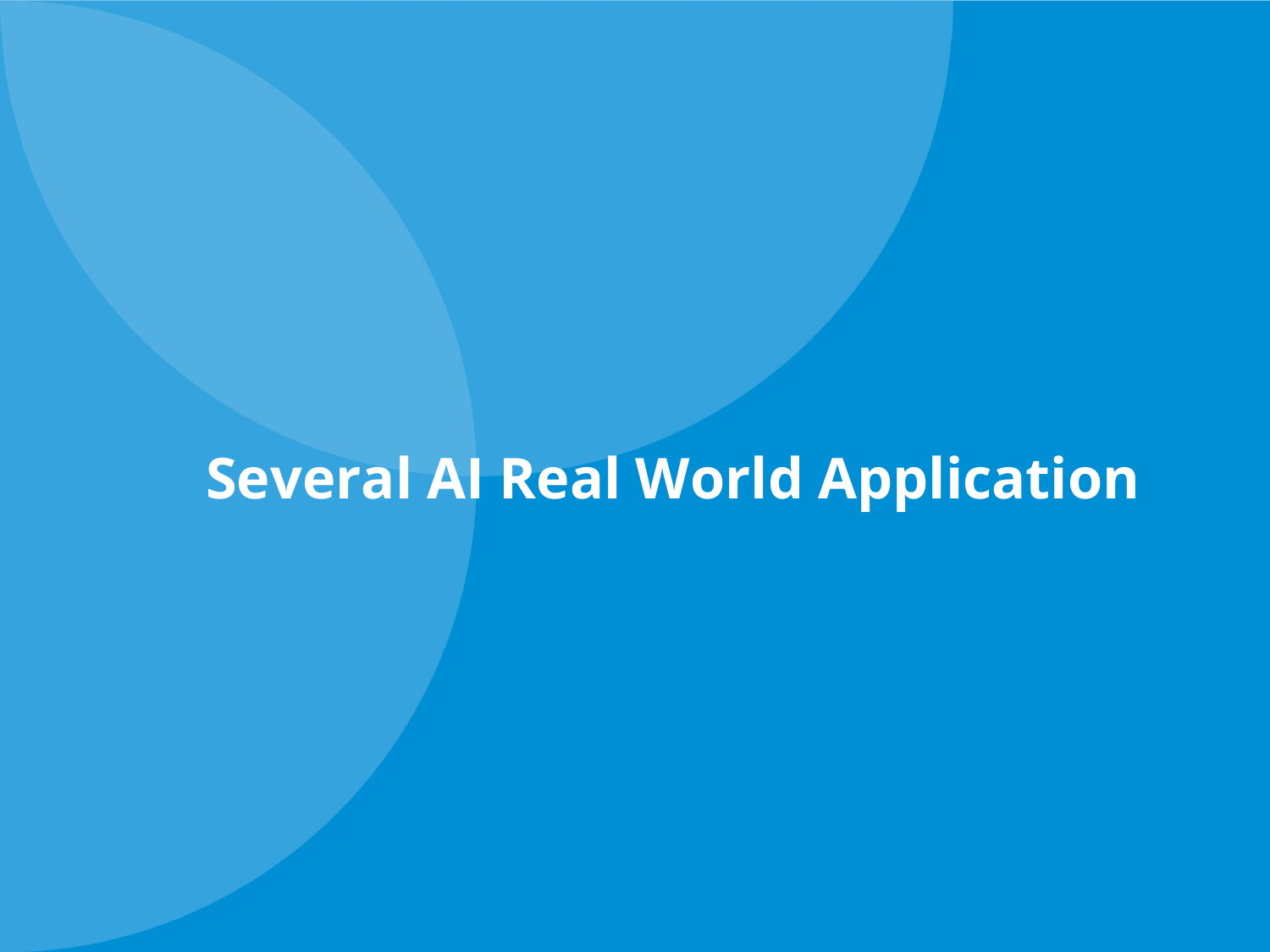

# Several AI Real World Application
9